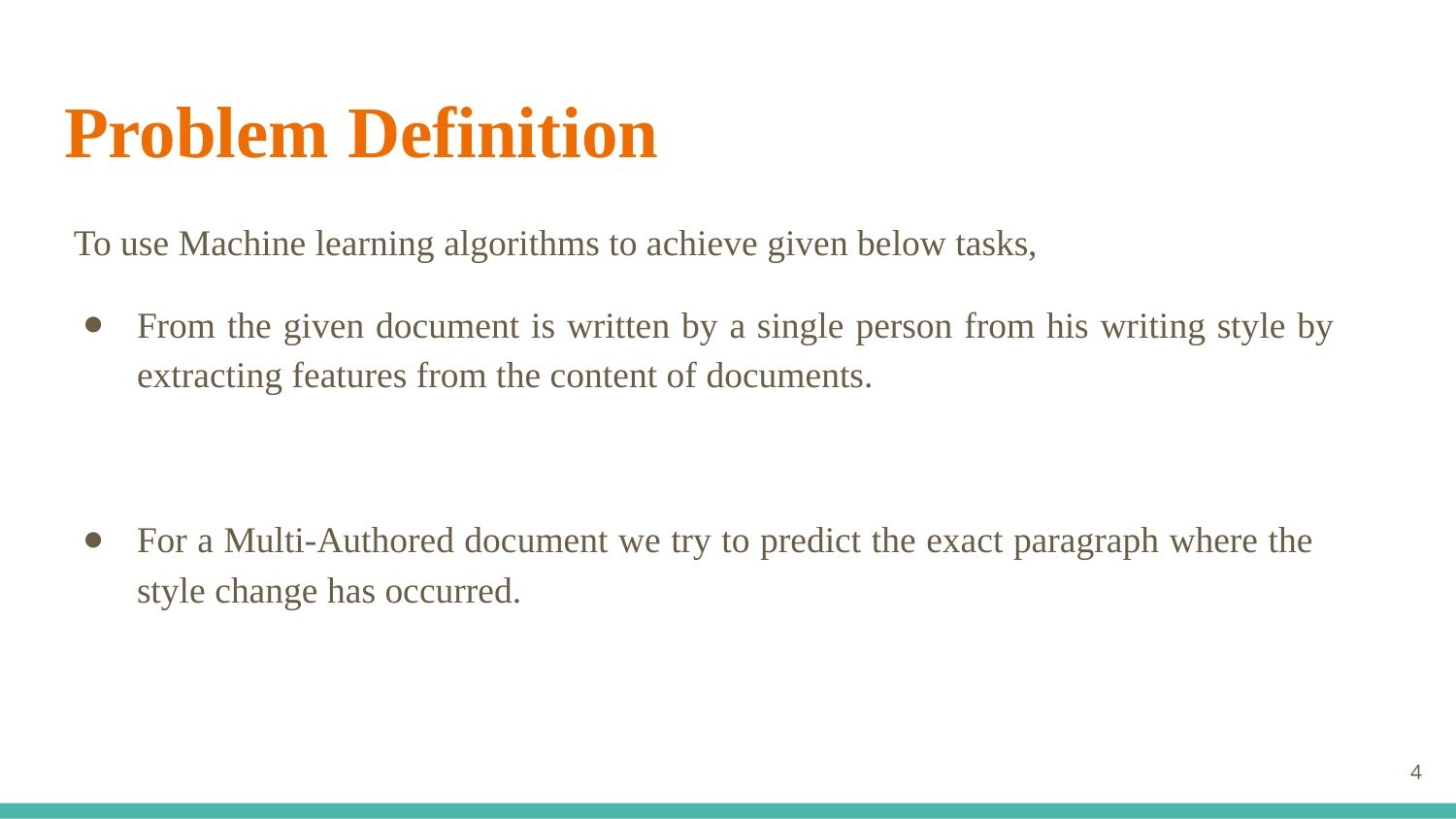

# Problem Definition
 To use Machine learning algorithms to achieve given below tasks,
From the given document is written by a single person from his writing style by extracting features from the content of documents.

For a Multi-Authored document we try to predict the exact paragraph where the   style change has occurred.

4